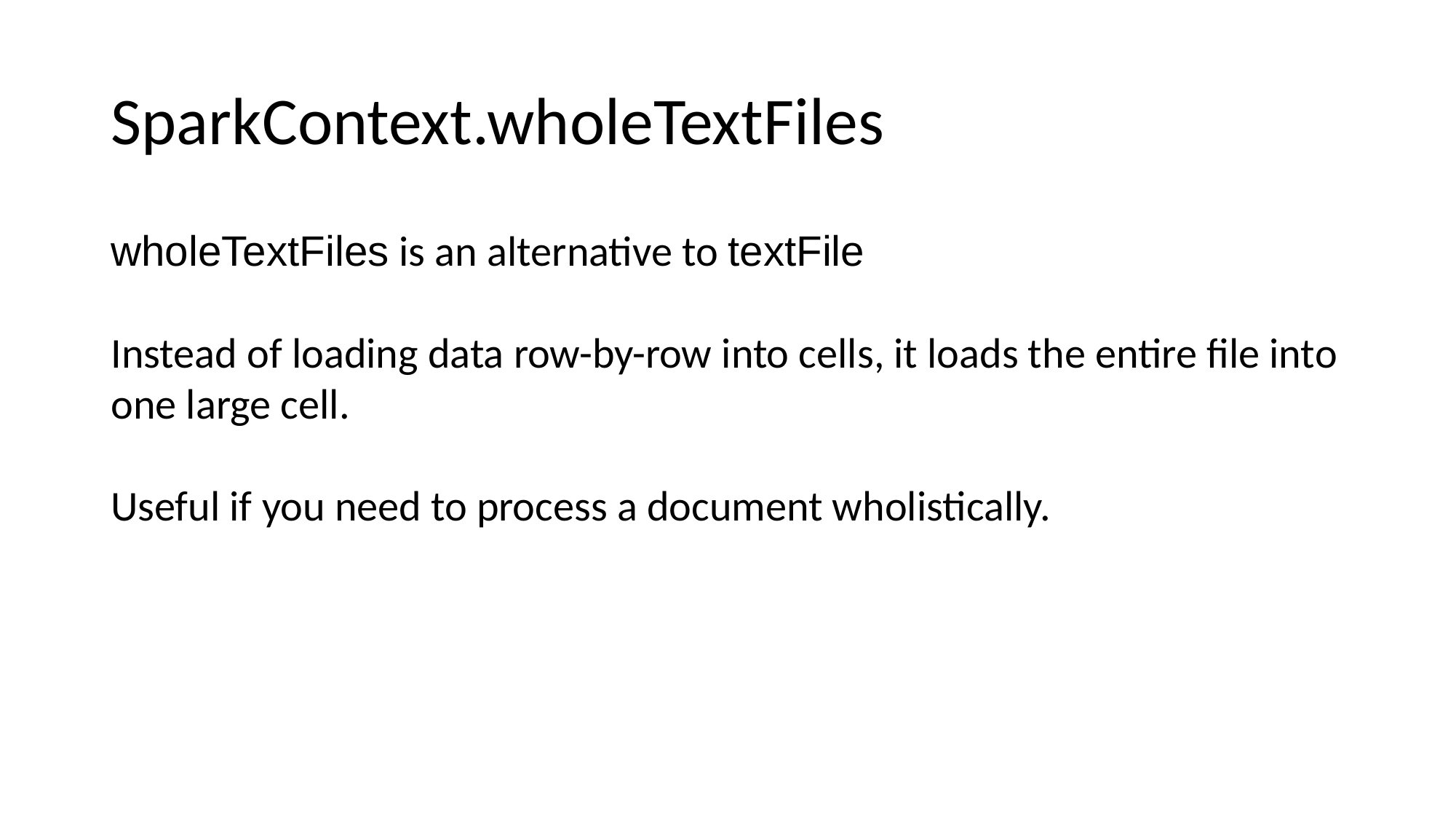

# SparkContext.wholeTextFiles
wholeTextFiles is an alternative to textFile

Instead of loading data row-by-row into cells, it loads the entire file into one large cell.

Useful if you need to process a document wholistically.